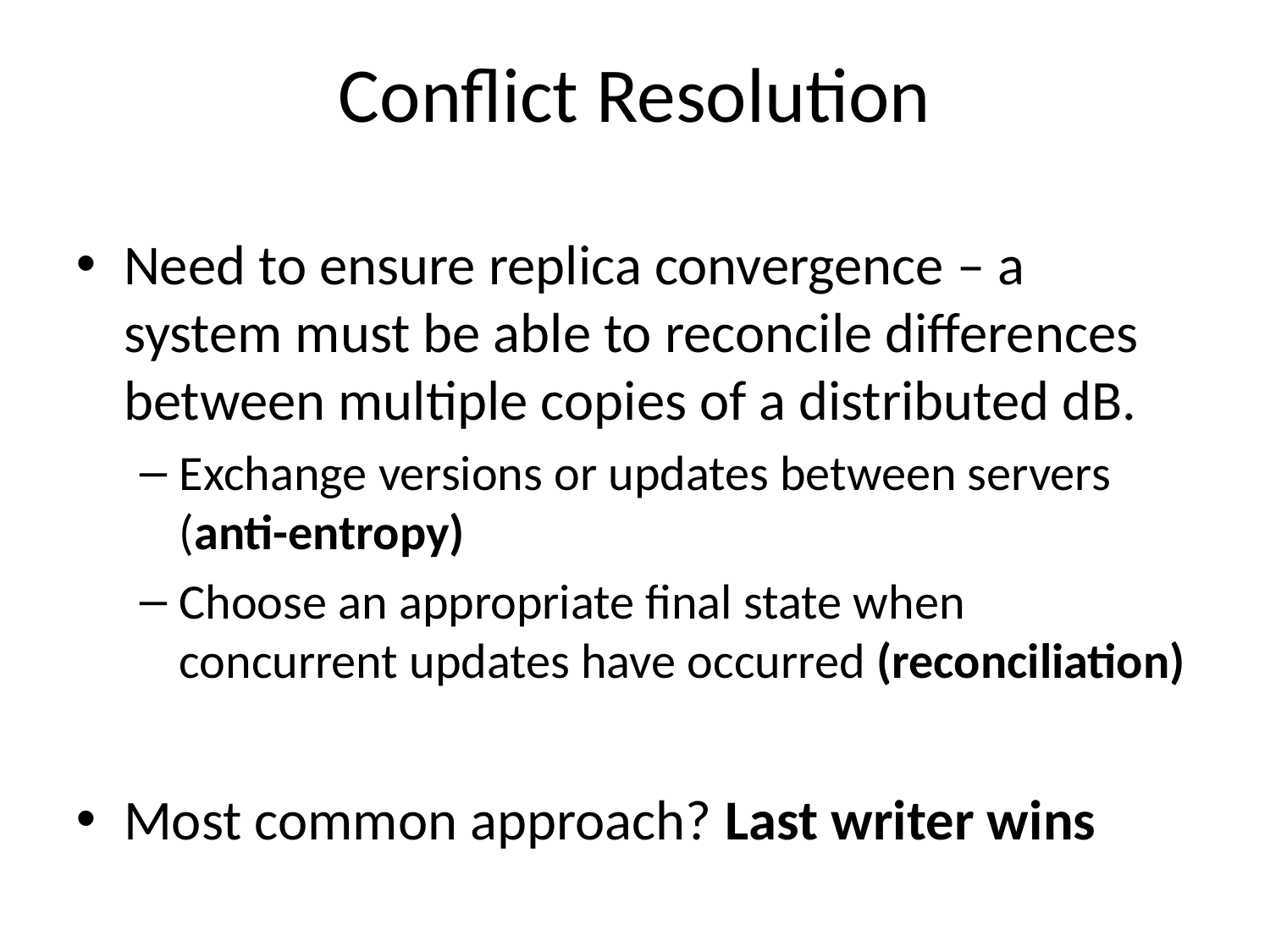

# Conflict Resolution
Need to ensure replica convergence – a system must be able to reconcile differences between multiple copies of a distributed dB.
Exchange versions or updates between servers (anti-entropy)
Choose an appropriate final state when concurrent updates have occurred (reconciliation)

Most common approach? Last writer wins